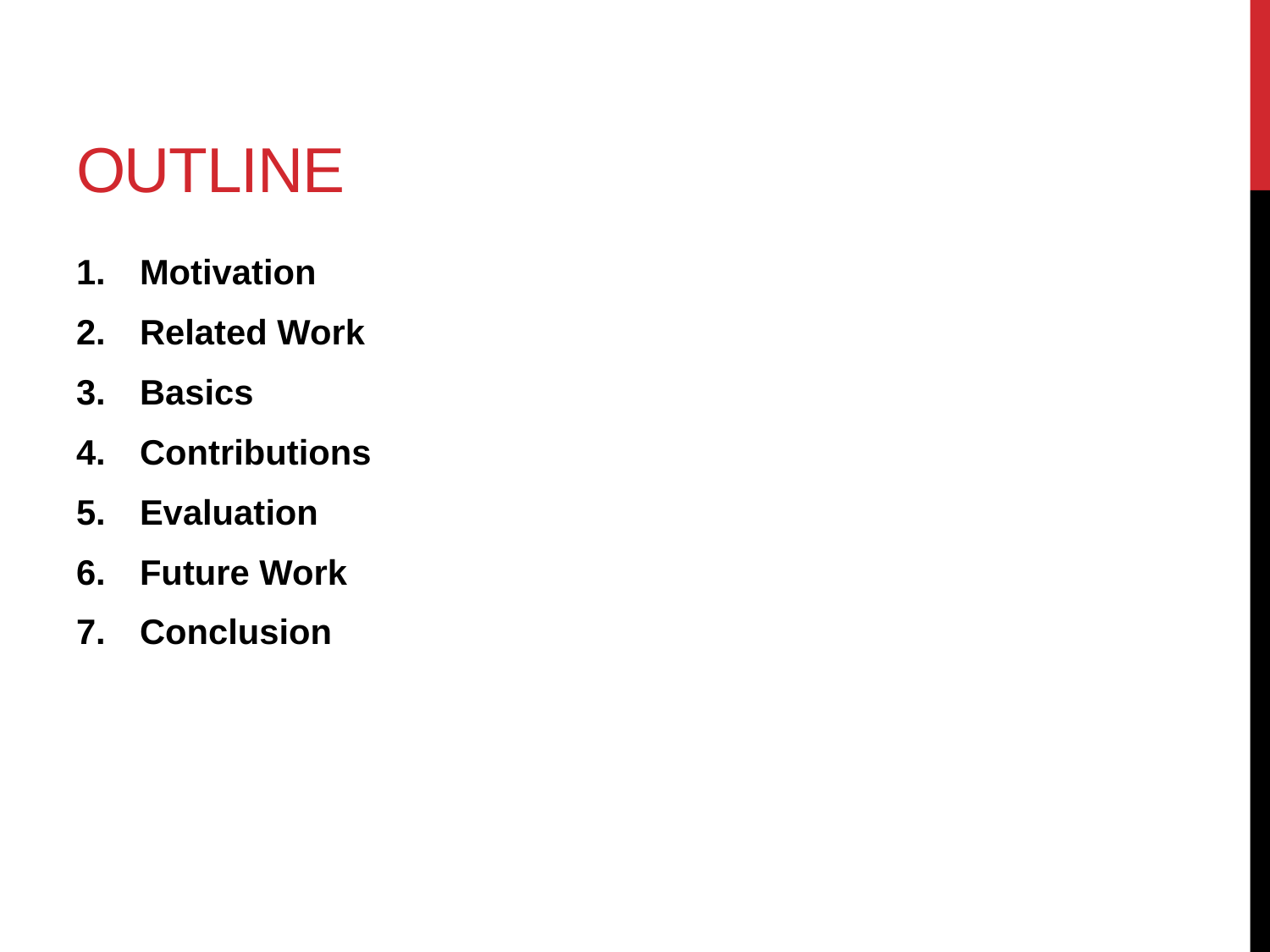

# Outline
Motivation
Related Work
Basics
Contributions
Evaluation
Future Work
Conclusion